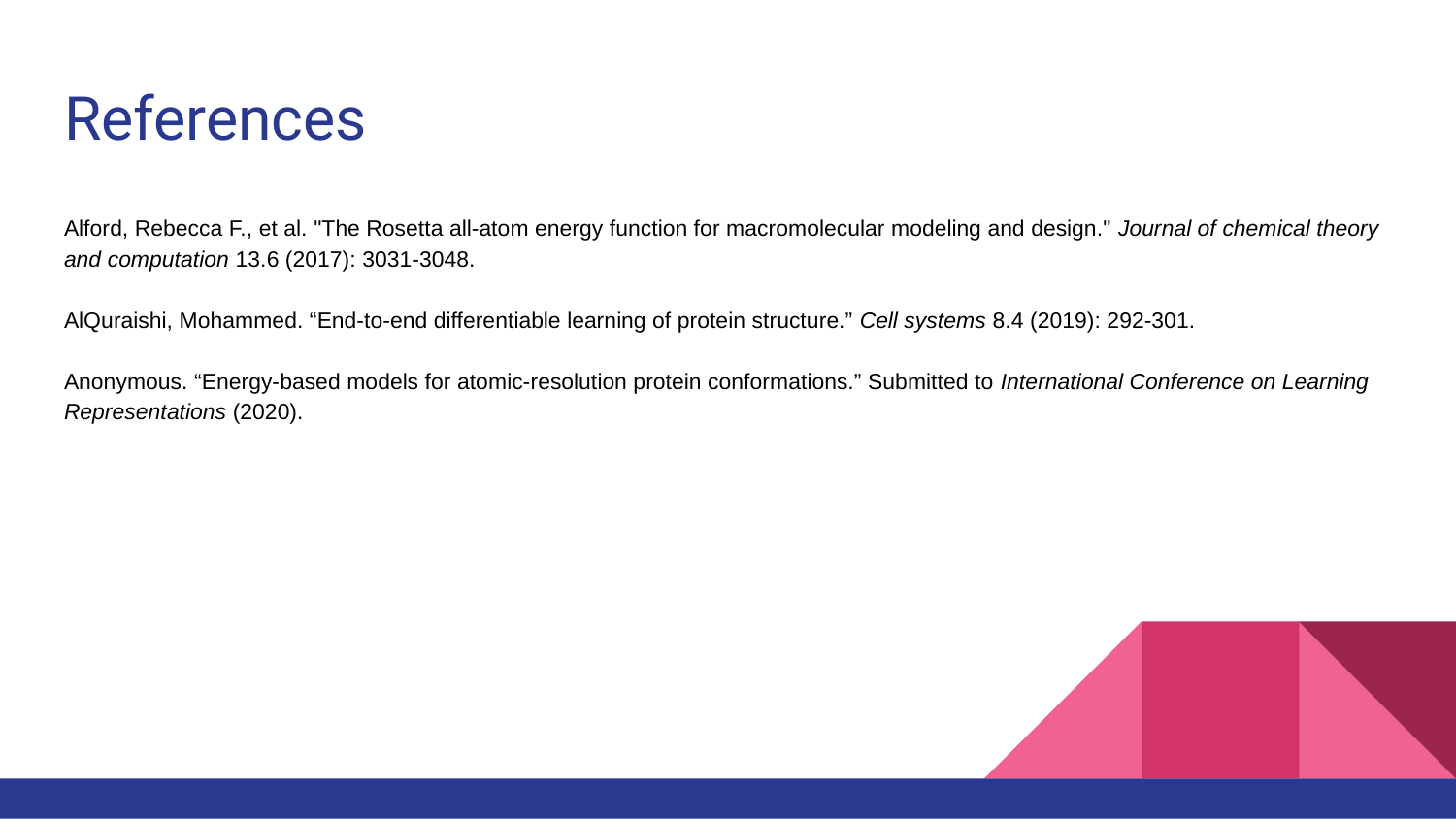

# References
Alford, Rebecca F., et al. "The Rosetta all-atom energy function for macromolecular modeling and design." Journal of chemical theory and computation 13.6 (2017): 3031-3048.

AlQuraishi, Mohammed. “End-to-end differentiable learning of protein structure.” Cell systems 8.4 (2019): 292-301.

Anonymous. “Energy-based models for atomic-resolution protein conformations.” Submitted to International Conference on Learning Representations (2020).